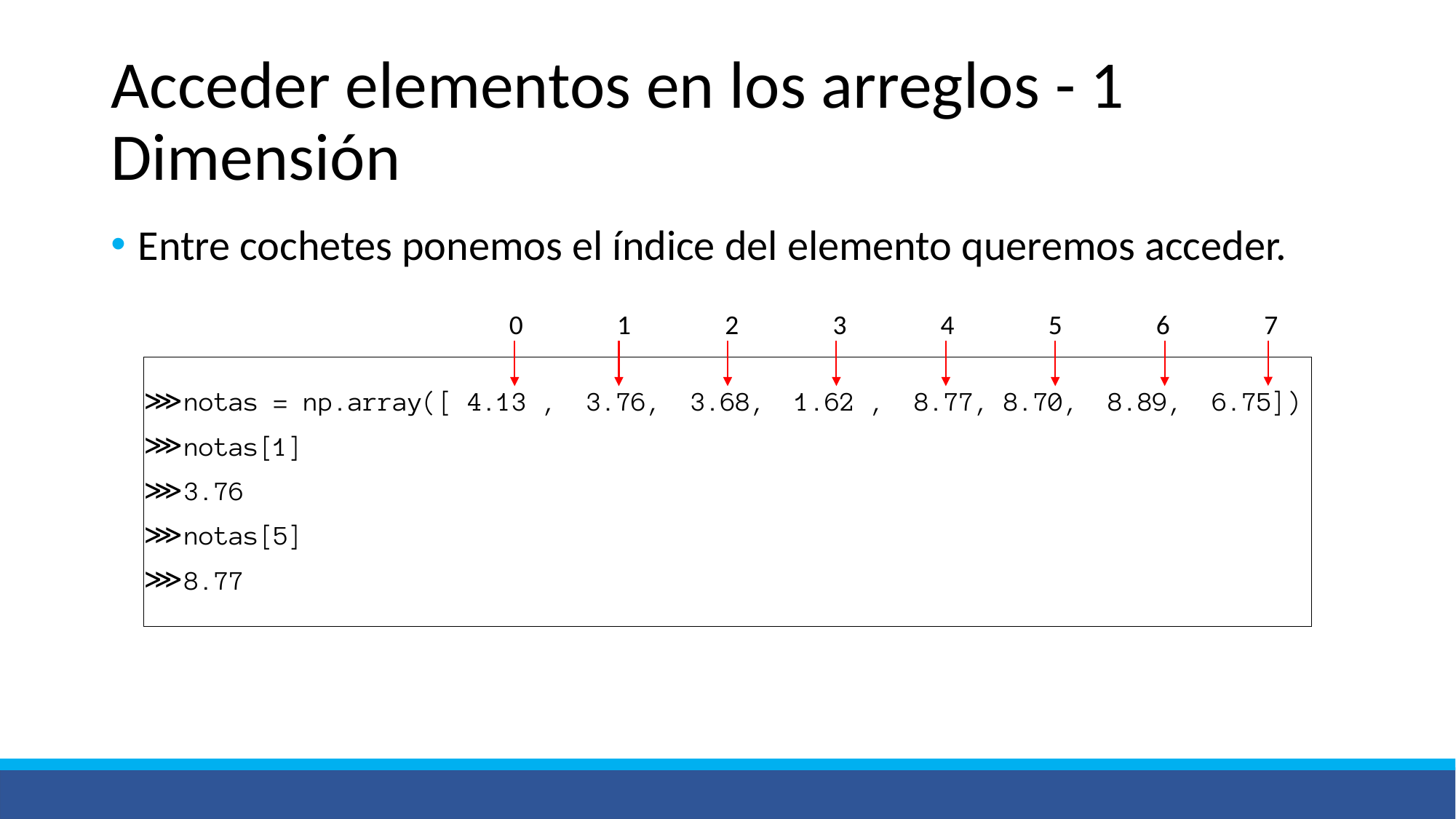

# Acceder elementos en los arreglos - 1 Dimensión
Entre cochetes ponemos el índice del elemento queremos acceder.
| 0 | 1 | 2 | 3 | 4 | 5 | 6 | 7 |
| --- | --- | --- | --- | --- | --- | --- | --- |
notas = np.array([ 4.13 ,  3.76,  3.68,  1.62 ,  8.77, 8.70,  8.89,  6.75])
notas[1]
3.76
notas[5]
8.77